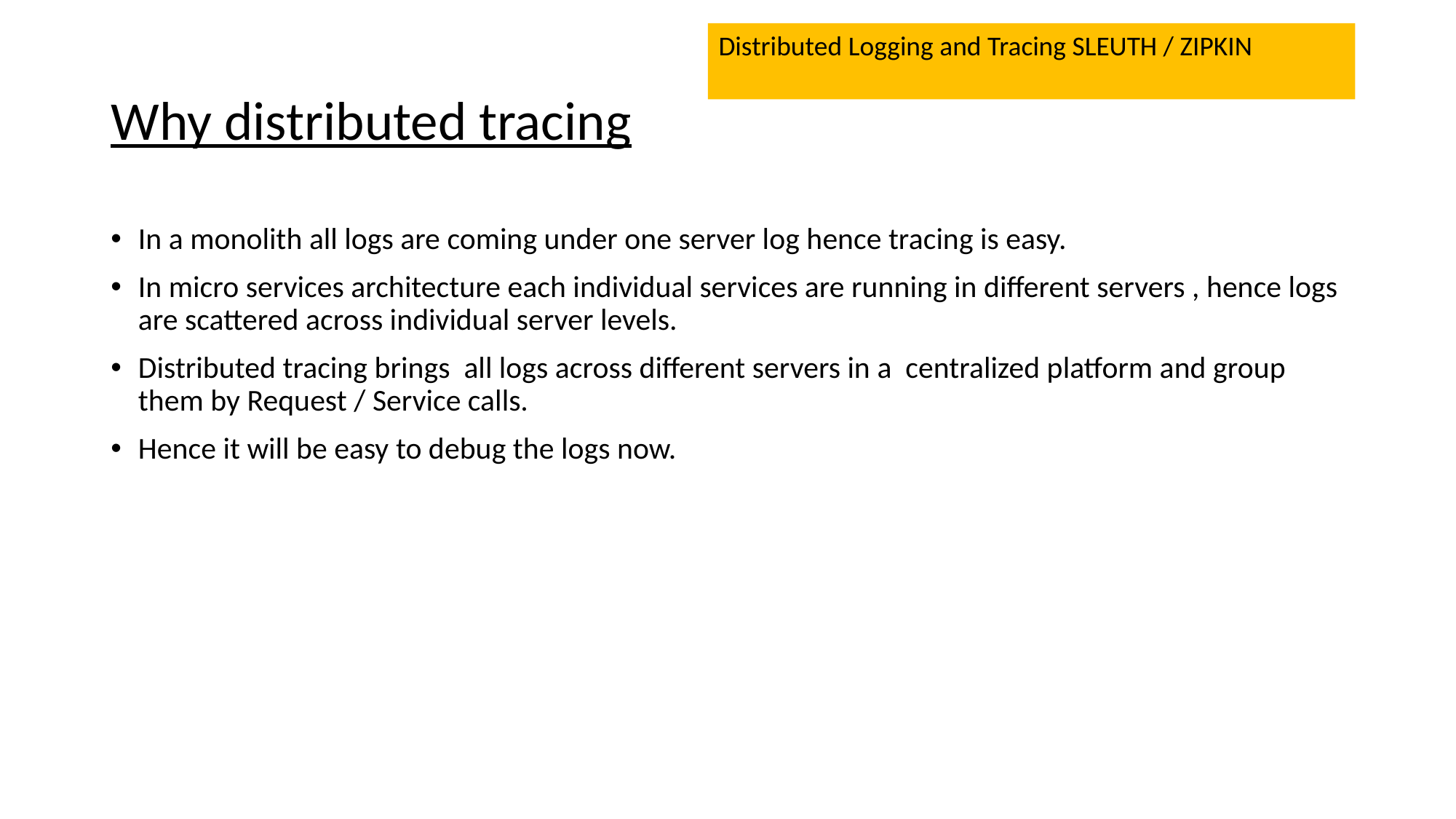

Distributed Logging and Tracing SLEUTH / ZIPKIN

# Why distributed tracing
In a monolith all logs are coming under one server log hence tracing is easy.
In micro services architecture each individual services are running in different servers , hence logs are scattered across individual server levels.
Distributed tracing brings  all logs across different servers in a  centralized platform and group  them by Request / Service calls.
Hence it will be easy to debug the logs now.